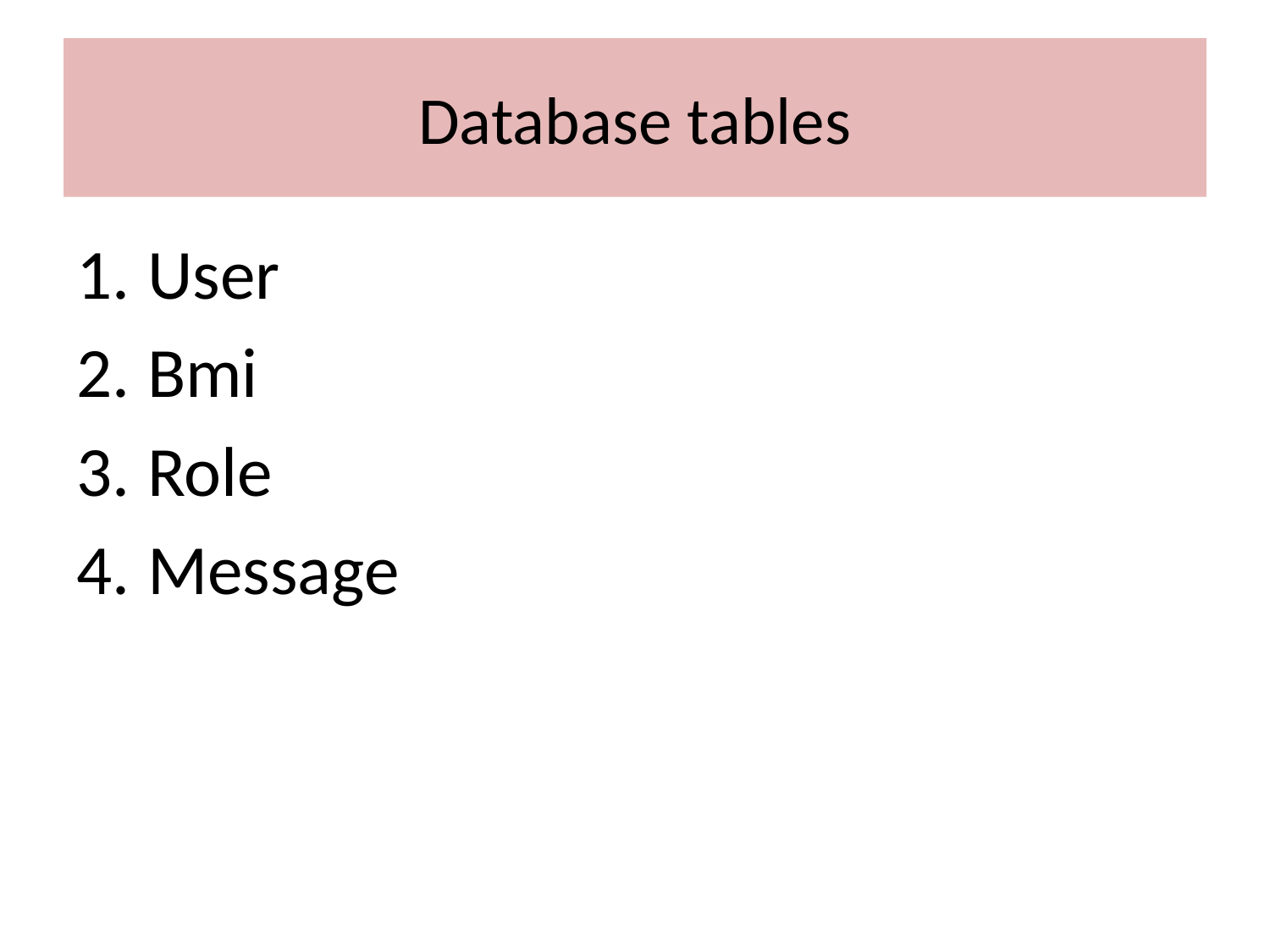

# Database tables
User
Bmi
Role
Message